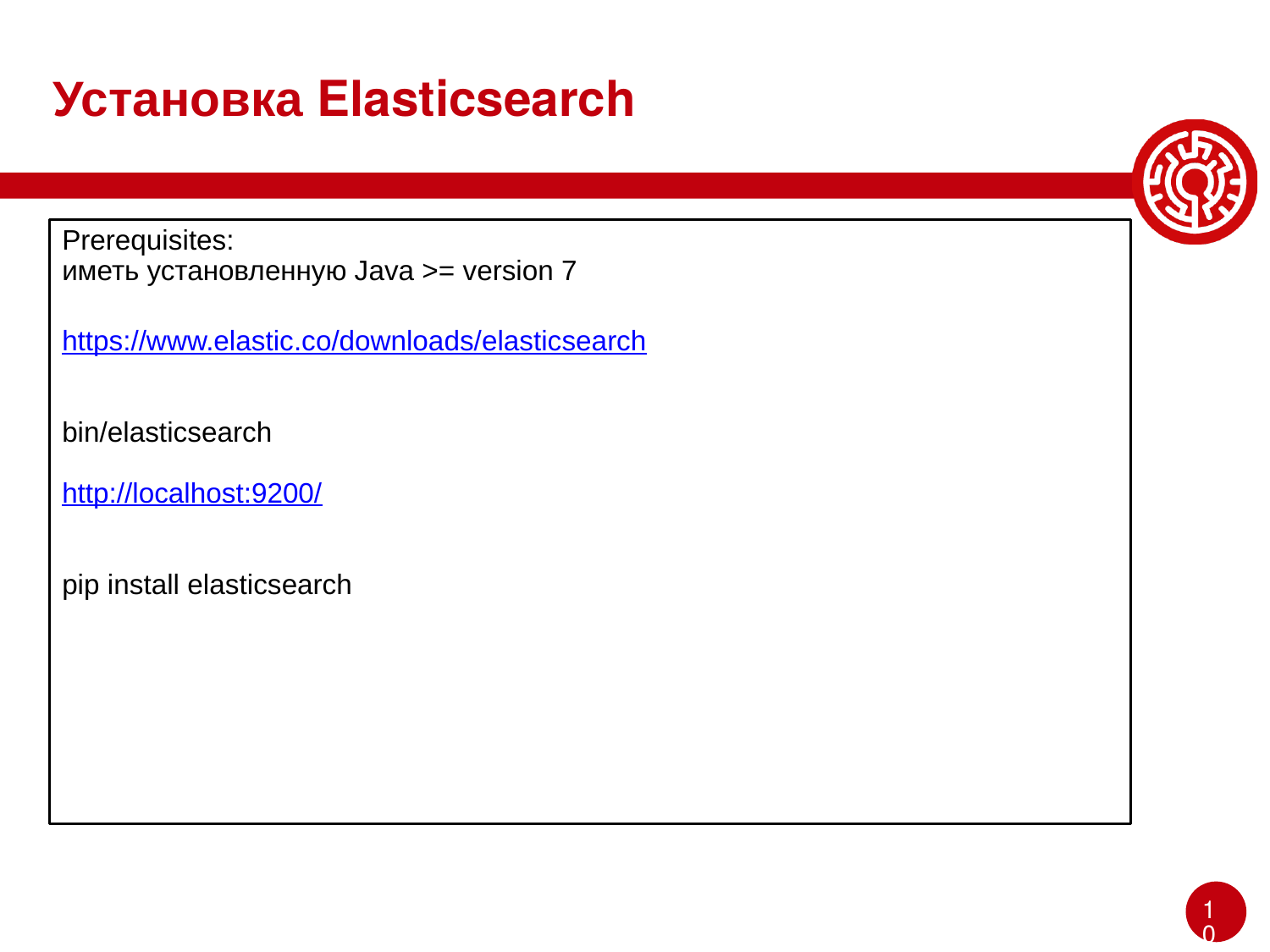

# Установка Elasticsearch
Prerequisites:
иметь установленную Java >= version 7

https://www.elastic.co/downloads/elasticsearch

bin/elasticsearch

http://localhost:9200/

pip install elasticsearch

10